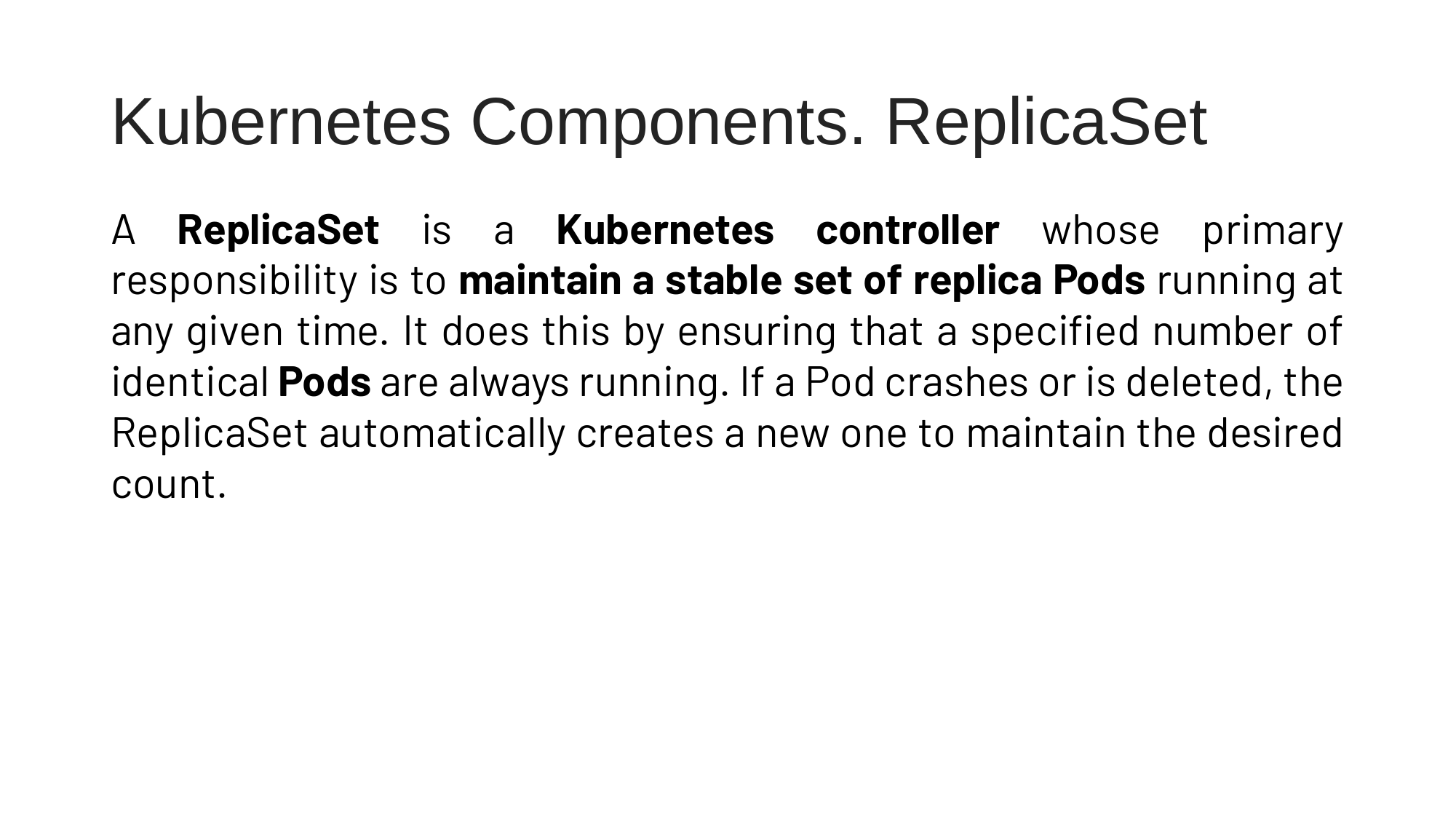

# Kubernetes Components. ReplicaSet
A ReplicaSet is a Kubernetes controller whose primary responsibility is to maintain a stable set of replica Pods running at any given time. It does this by ensuring that a specified number of identical Pods are always running. If a Pod crashes or is deleted, the ReplicaSet automatically creates a new one to maintain the desired count.